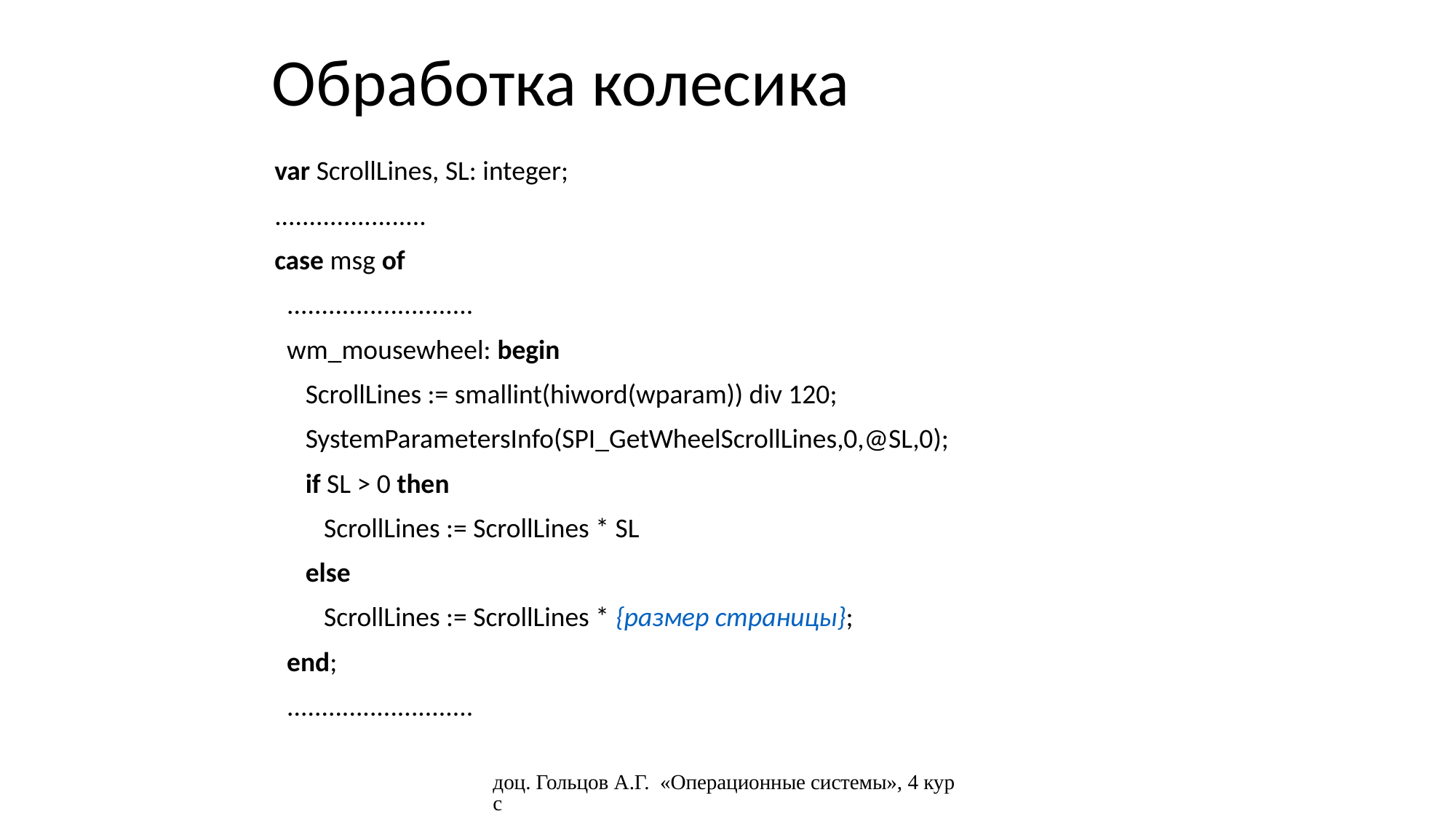

# Обработка колесика
var ScrollLines, SL: integer;
......................
case msg of
  ...........................
  wm_mousewheel: begin
     ScrollLines := smallint(hiword(wparam)) div 120;
     SystemParametersInfo(SPI_GetWheelScrollLines,0,@SL,0);
     if SL > 0 then
        ScrollLines := ScrollLines * SL
     else
        ScrollLines := ScrollLines * {размер страницы};
  end;
  ...........................
доц. Гольцов А.Г.  «Операционные системы», 4 курс